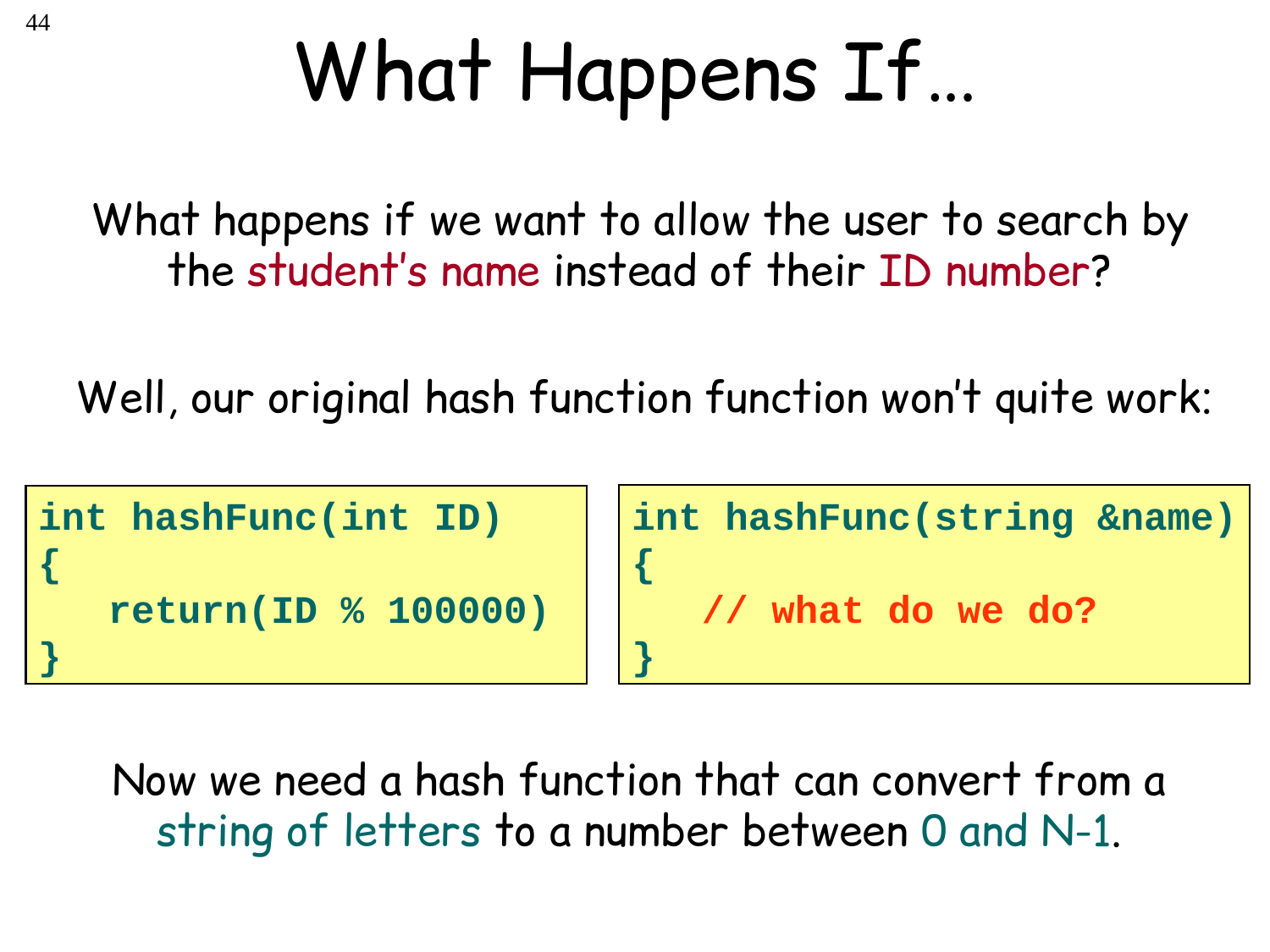

44
# What Happens If…
What happens if we want to allow the user to search by the student’s name instead of their ID number?
Well, our original hash function function won’t quite work:
int hashFunc(string &name)
{
   // what do we do?
}
int hashFunc(int ID)
{
   return(ID % 100000)
}
Now we need a hash function that can convert from a string of letters to a number between 0 and N-1.